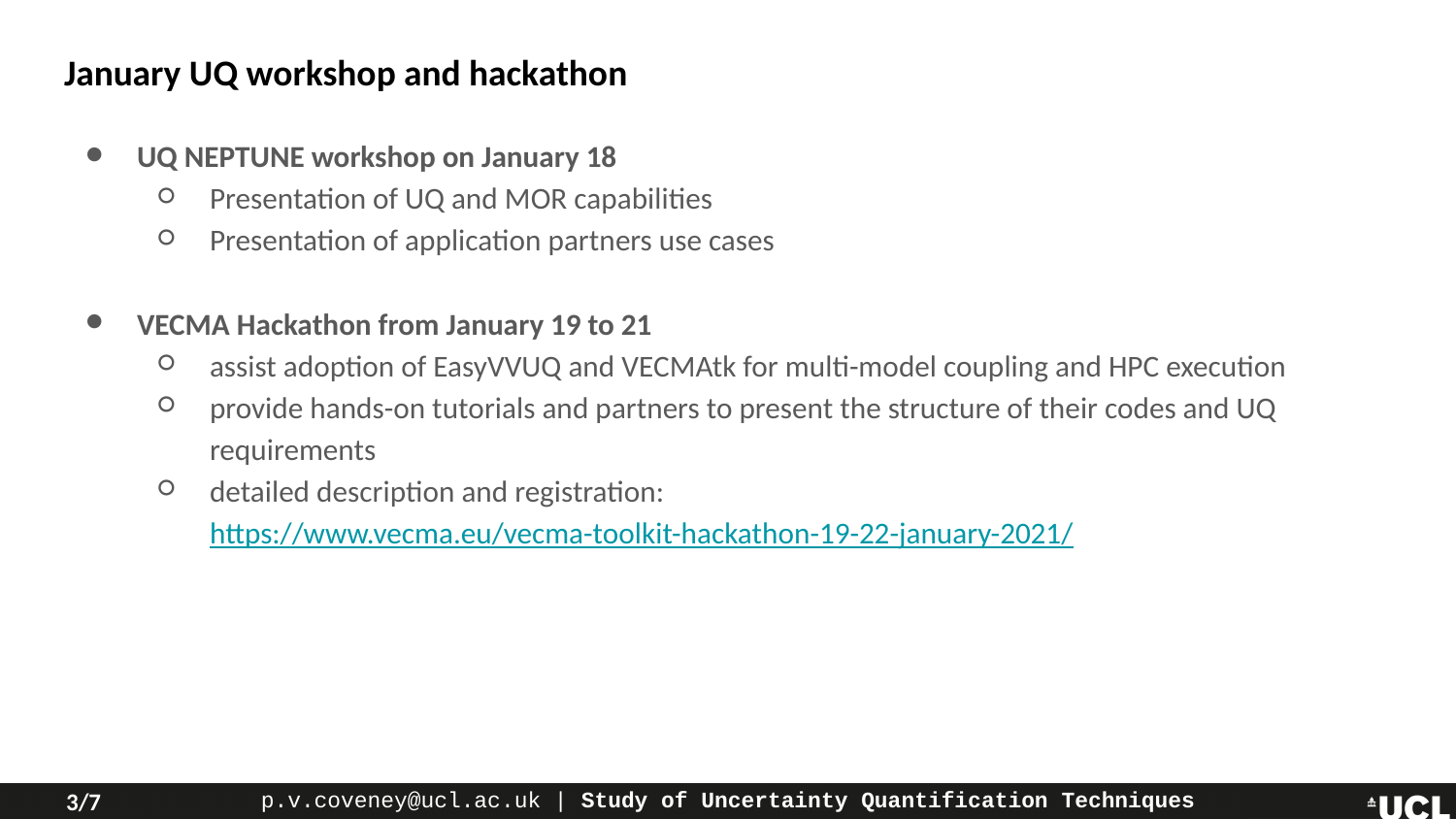

# January UQ workshop and hackathon
UQ NEPTUNE workshop on January 18
Presentation of UQ and MOR capabilities
Presentation of application partners use cases
VECMA Hackathon from January 19 to 21
assist adoption of EasyVVUQ and VECMAtk for multi-model coupling and HPC execution
provide hands-on tutorials and partners to present the structure of their codes and UQ requirements
detailed description and registration: https://www.vecma.eu/vecma-toolkit-hackathon-19-22-january-2021/

3/7